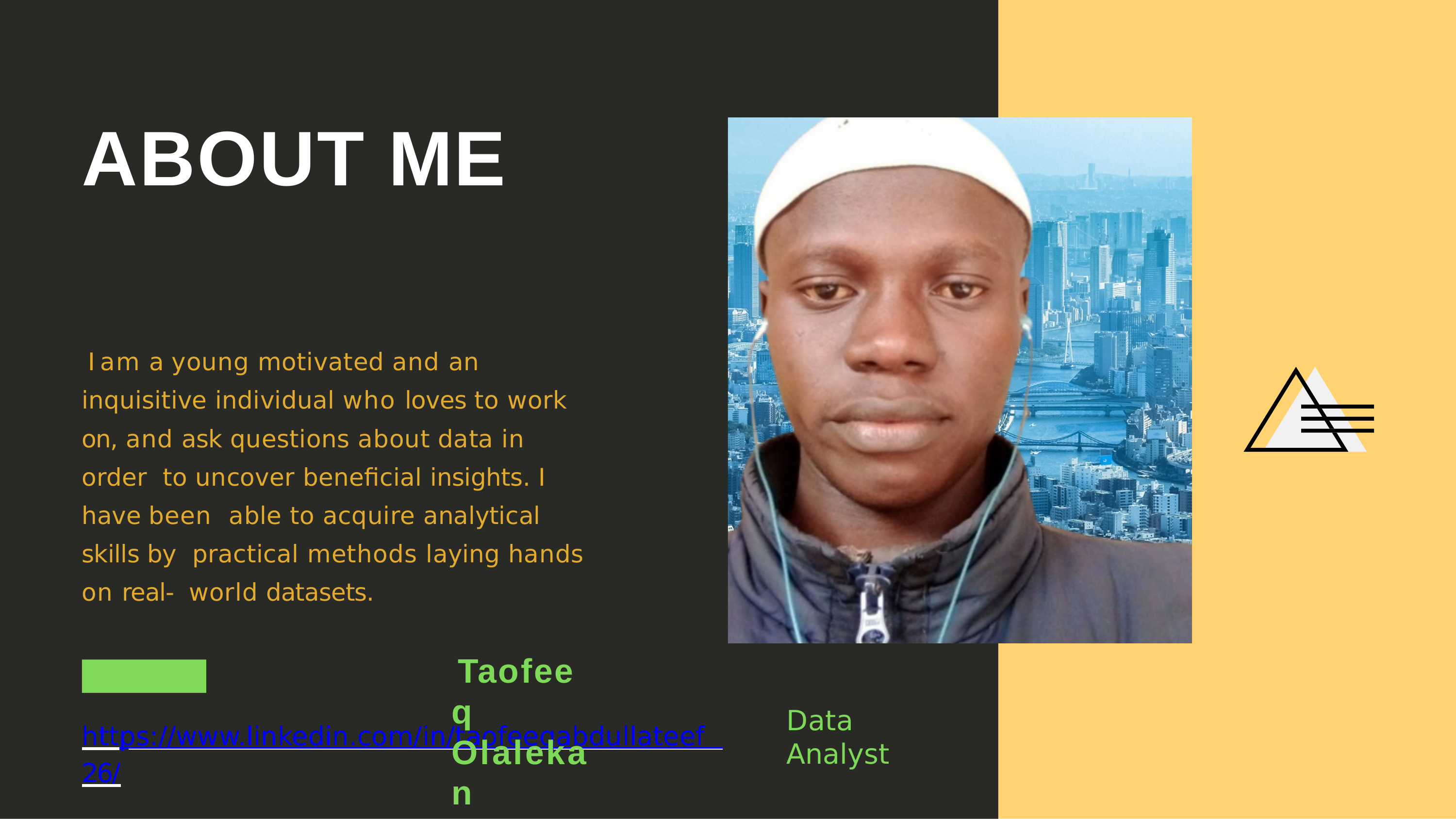

# ABOUT ME
I am a young motivated and an  inquisitive individual who loves to work  on, and ask questions about data in order  to uncover beneficial insights. I have been  able to acquire analytical skills by  practical methods laying hands on real-  world datasets.

Taofeeq Olalekan Abdullateef

Data Analyst
https://www.linkedin.com/in/taofeeqabdullateef  26/